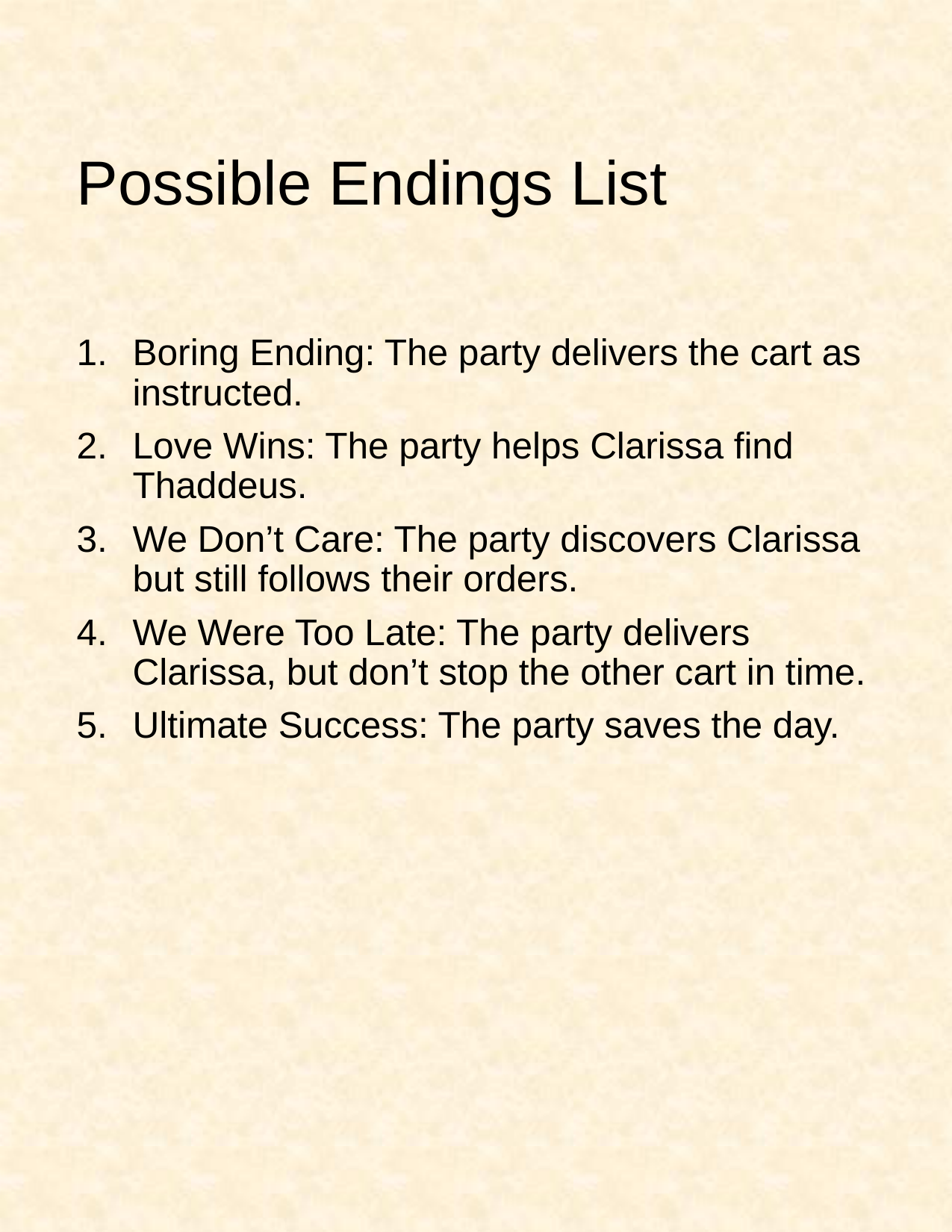

# Possible Endings List
Boring Ending: The party delivers the cart as instructed.
Love Wins: The party helps Clarissa find Thaddeus.
We Don’t Care: The party discovers Clarissa but still follows their orders.
We Were Too Late: The party delivers Clarissa, but don’t stop the other cart in time.
Ultimate Success: The party saves the day.